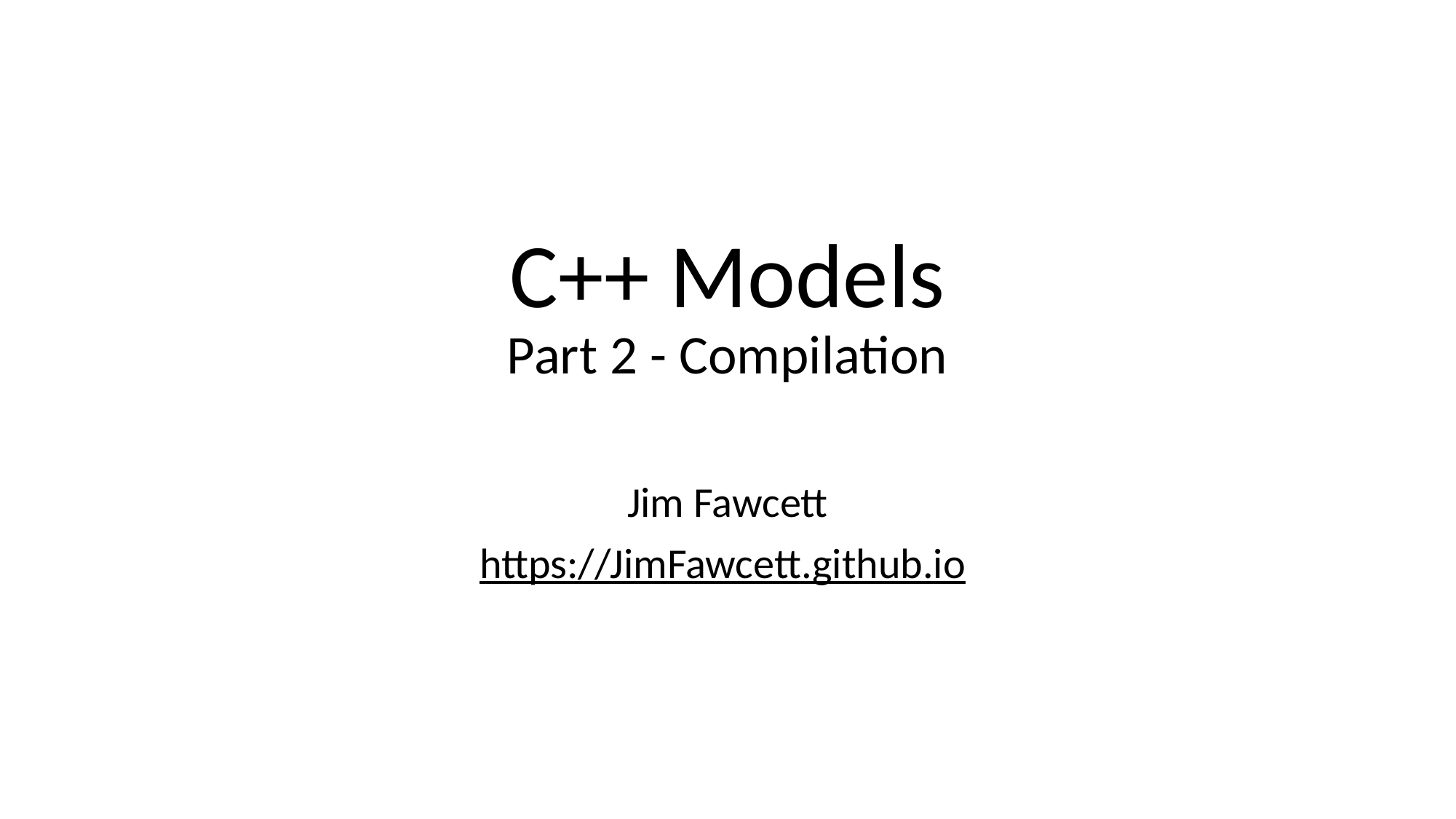

# C++ Models Part 2 - Compilation
Jim Fawcett
https://JimFawcett.github.io